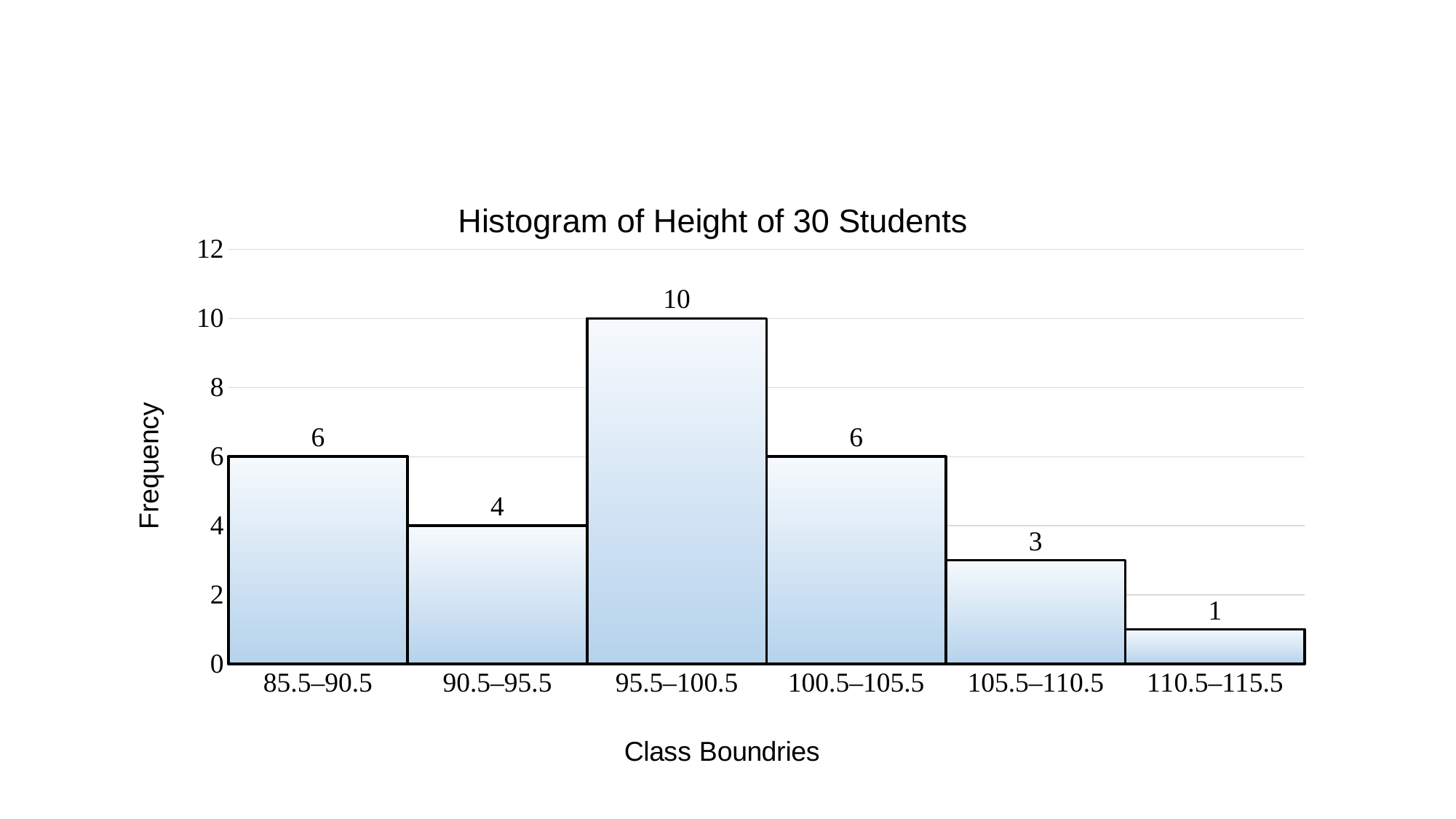

# Histogram

### Chart: Histogram of Height of 30 Students

| Category |  |
|---|---|
| 85.5–90.5 | 6.0 |
| 90.5–95.5 | 4.0 |
| 95.5–100.5 | 10.0 |
| 100.5–105.5 | 6.0 |
| 105.5–110.5 | 3.0 |
| 110.5–115.5 | 1.0 |